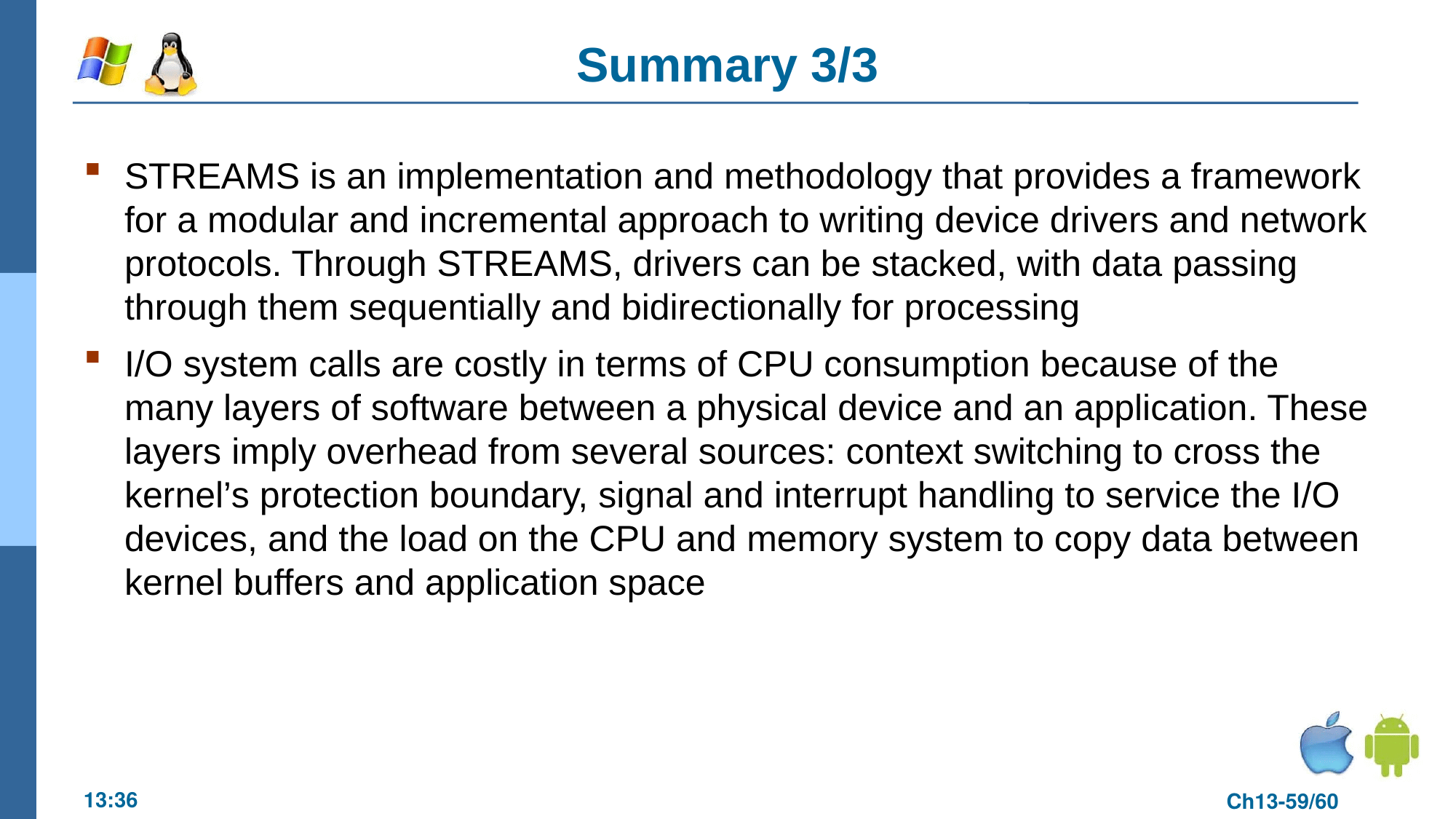

# Summary 3/3
STREAMS is an implementation and methodology that provides a framework for a modular and incremental approach to writing device drivers and network protocols. Through STREAMS, drivers can be stacked, with data passing through them sequentially and bidirectionally for processing
I/O system calls are costly in terms of CPU consumption because of the many layers of software between a physical device and an application. These layers imply overhead from several sources: context switching to cross the kernel’s protection boundary, signal and interrupt handling to service the I/O devices, and the load on the CPU and memory system to copy data between kernel buffers and application space